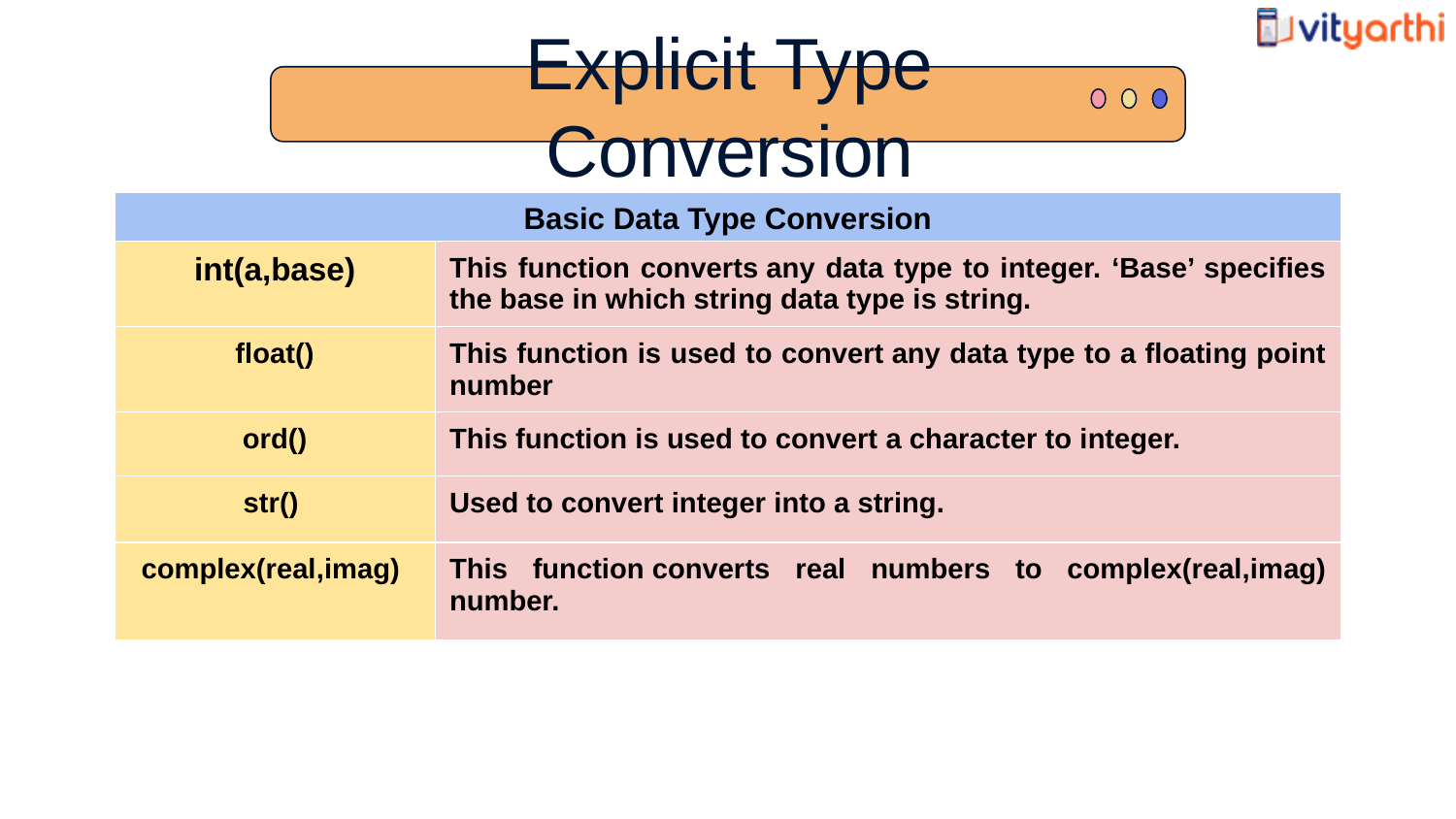

Explicit Type Conversion

| Basic Data Type Conversion |  |
| --- | --- |
| int(a,base) | This function converts any data type to integer. ‘Base’ specifies the base in which string data type is string. |
| float() | This function is used to convert any data type to a floating point number |
| ord() | This function is used to convert a character to integer. |
| str() | Used to convert integer into a string. |
| complex(real,imag) | This function converts real numbers to complex(real,imag) number. |